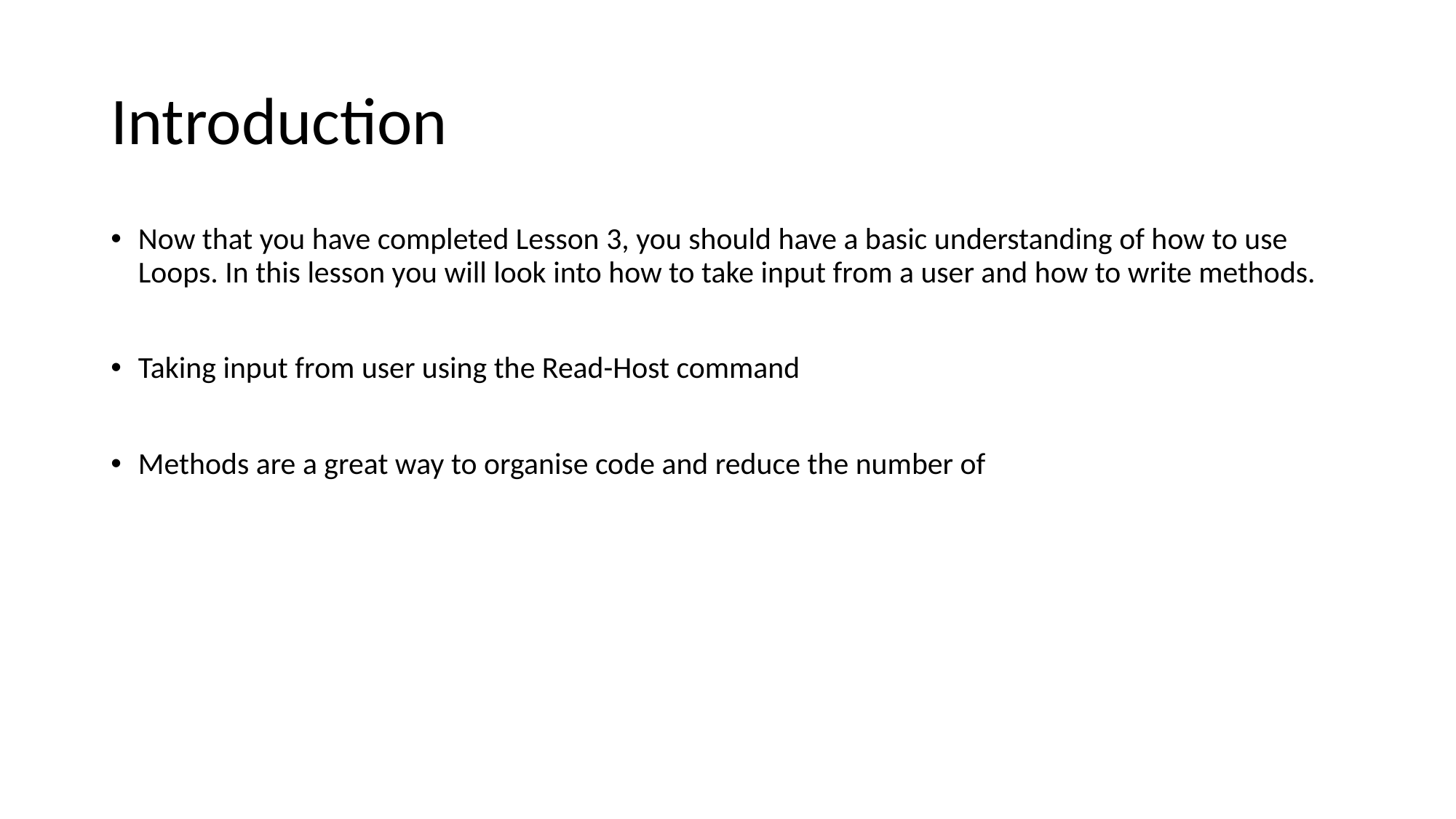

# Introduction
Now that you have completed Lesson 3, you should have a basic understanding of how to use Loops. In this lesson you will look into how to take input from a user and how to write methods.

Taking input from user using the Read-Host command

Methods are a great way to organise code and reduce the number of